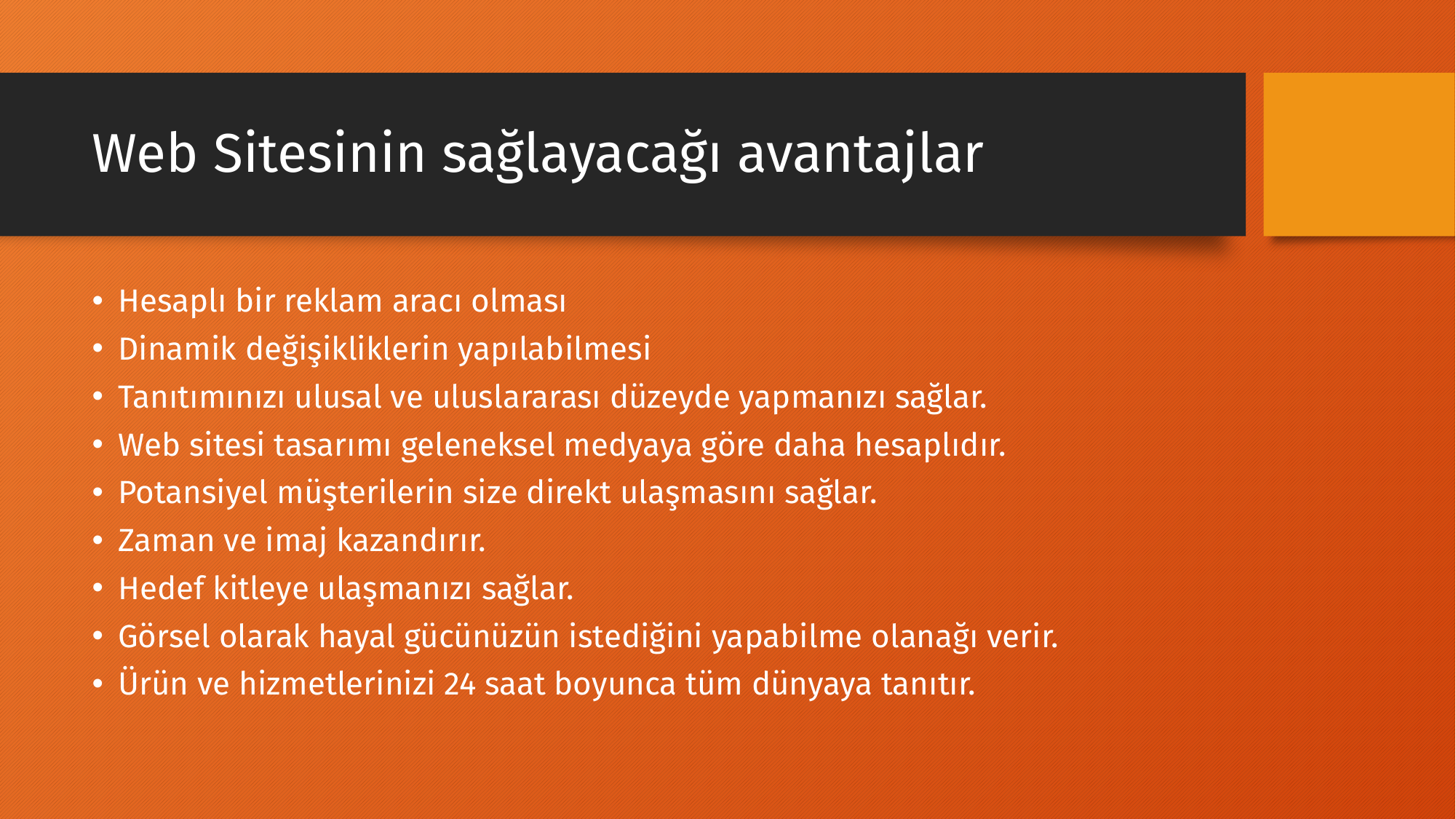

# Web Sitesinin sağlayacağı avantajlar
Hesaplı bir reklam aracı olması
Dinamik değişikliklerin yapılabilmesi
Tanıtımınızı ulusal ve uluslararası düzeyde yapmanızı sağlar.
Web sitesi tasarımı geleneksel medyaya göre daha hesaplıdır.
Potansiyel müşterilerin size direkt ulaşmasını sağlar.
Zaman ve imaj kazandırır.
Hedef kitleye ulaşmanızı sağlar.
Görsel olarak hayal gücünüzün istediğini yapabilme olanağı verir.
Ürün ve hizmetlerinizi 24 saat boyunca tüm dünyaya tanıtır.